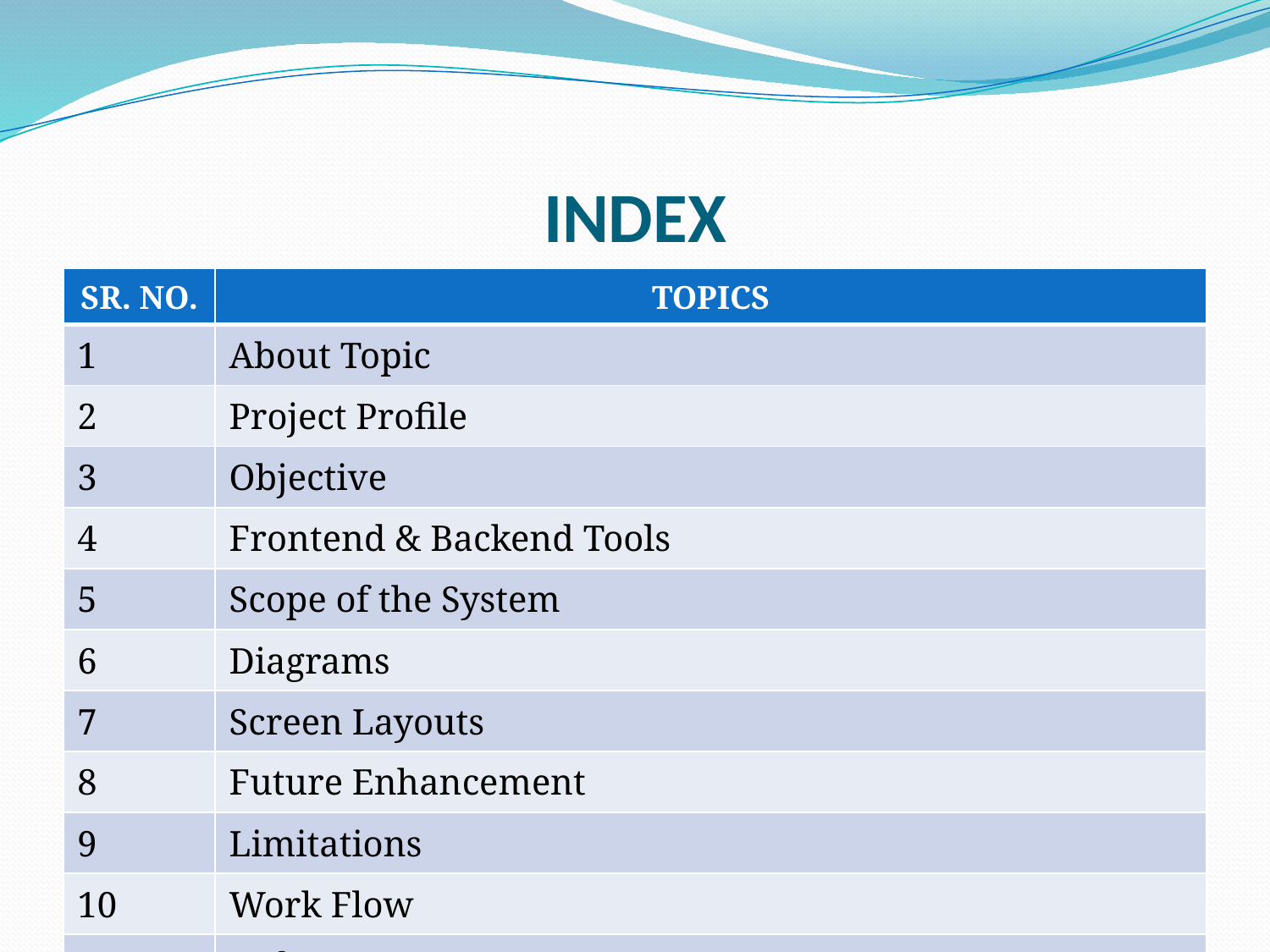

# INDEX
| SR. NO. | TOPICS |
| --- | --- |
| 1 | About Topic |
| 2 | Project Profile |
| 3 | Objective |
| 4 | Frontend & Backend Tools |
| 5 | Scope of the System |
| 6 | Diagrams |
| 7 | Screen Layouts |
| 8 | Future Enhancement |
| 9 | Limitations |
| 10 | Work Flow |
| 11 | References |